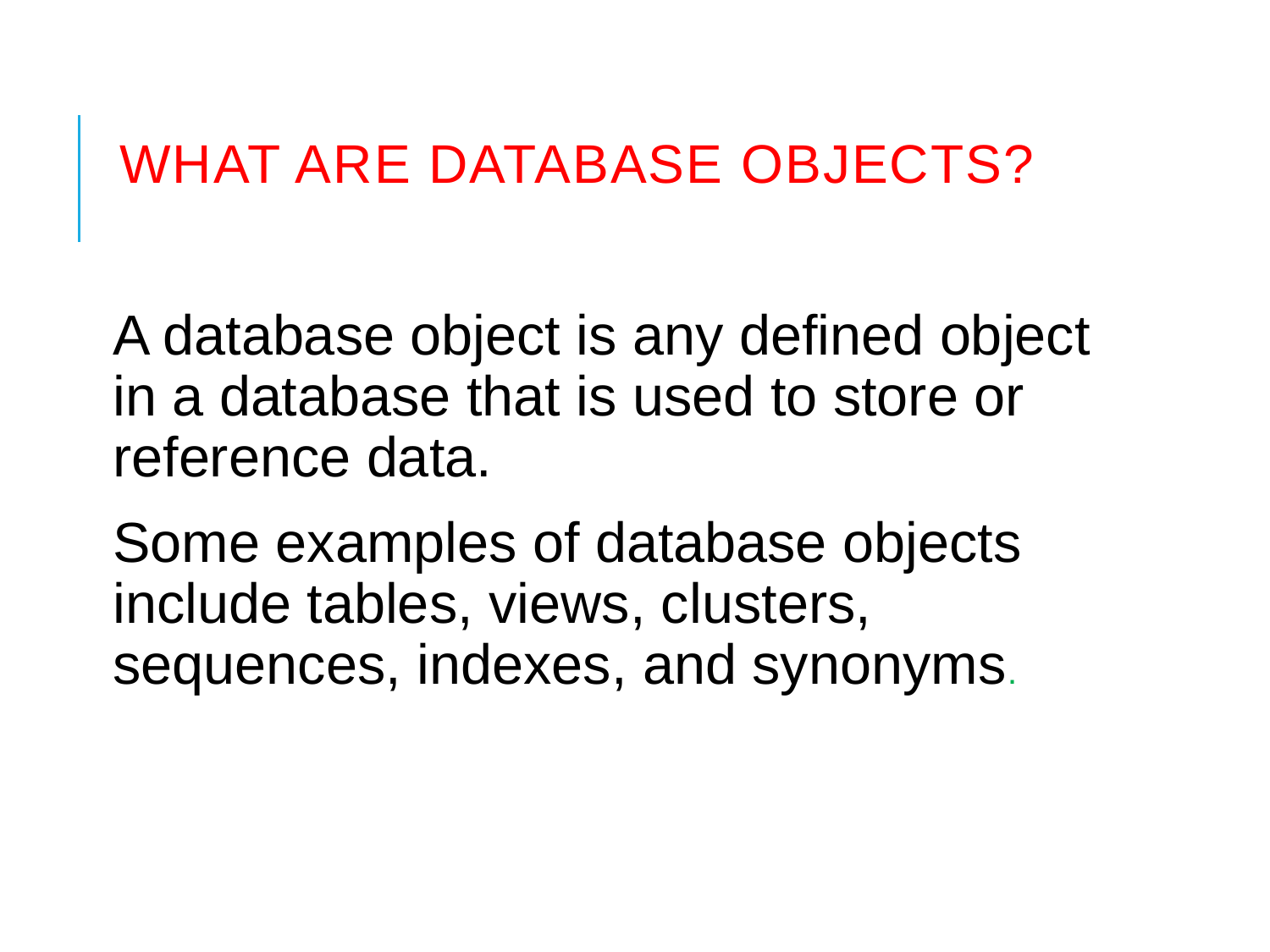

# What Are Database Objects?

A database object is any defined object in a database that is used to store or reference data.
Some examples of database objects include tables, views, clusters, sequences, indexes, and synonyms.